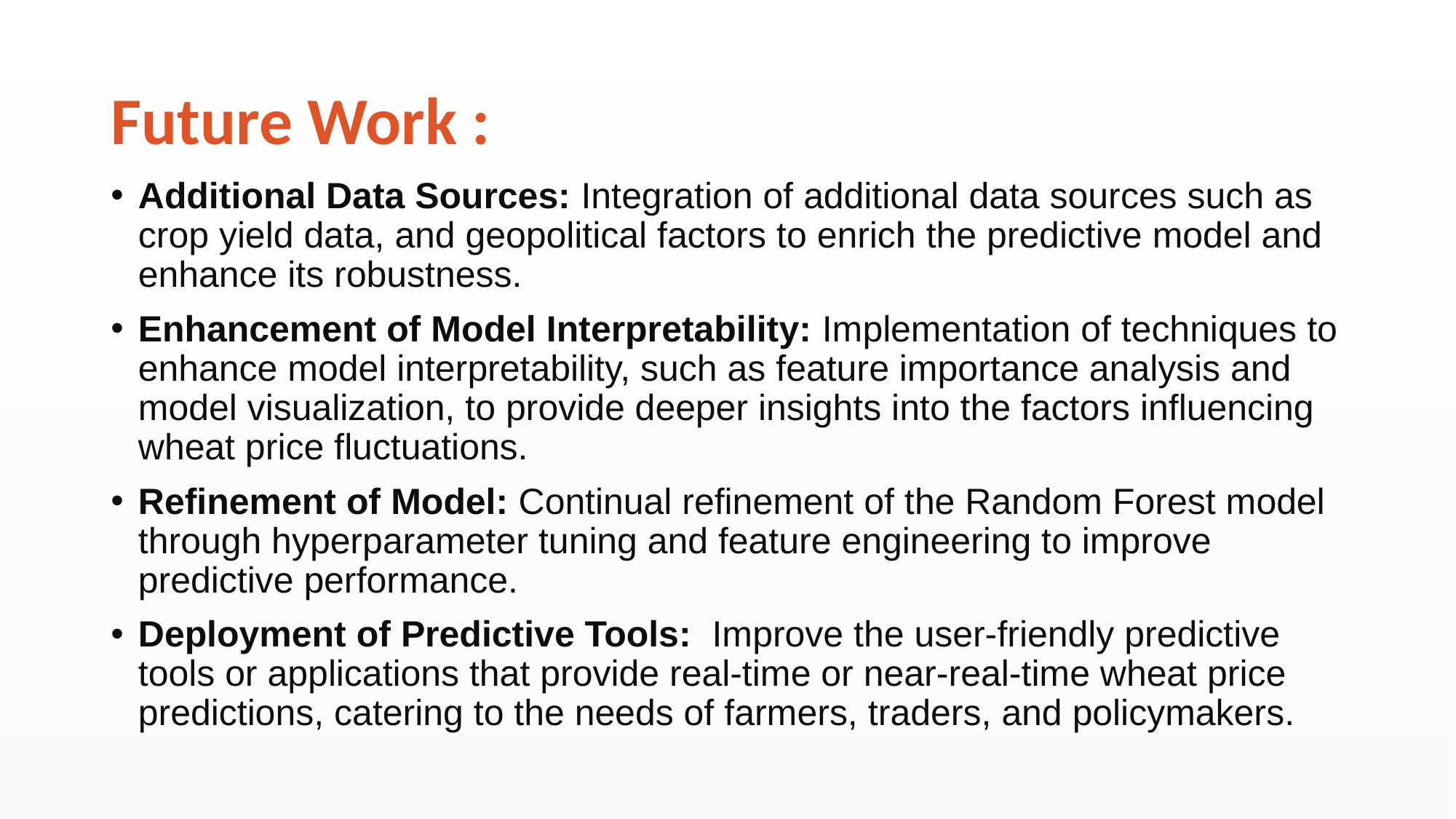

# Future Work :
Additional Data Sources: Integration of additional data sources such as crop yield data, and geopolitical factors to enrich the predictive model and enhance its robustness.
Enhancement of Model Interpretability: Implementation of techniques to enhance model interpretability, such as feature importance analysis and model visualization, to provide deeper insights into the factors influencing wheat price fluctuations.
Refinement of Model: Continual refinement of the Random Forest model through hyperparameter tuning and feature engineering to improve predictive performance.
Deployment of Predictive Tools:  Improve the user-friendly predictive tools or applications that provide real-time or near-real-time wheat price predictions, catering to the needs of farmers, traders, and policymakers.